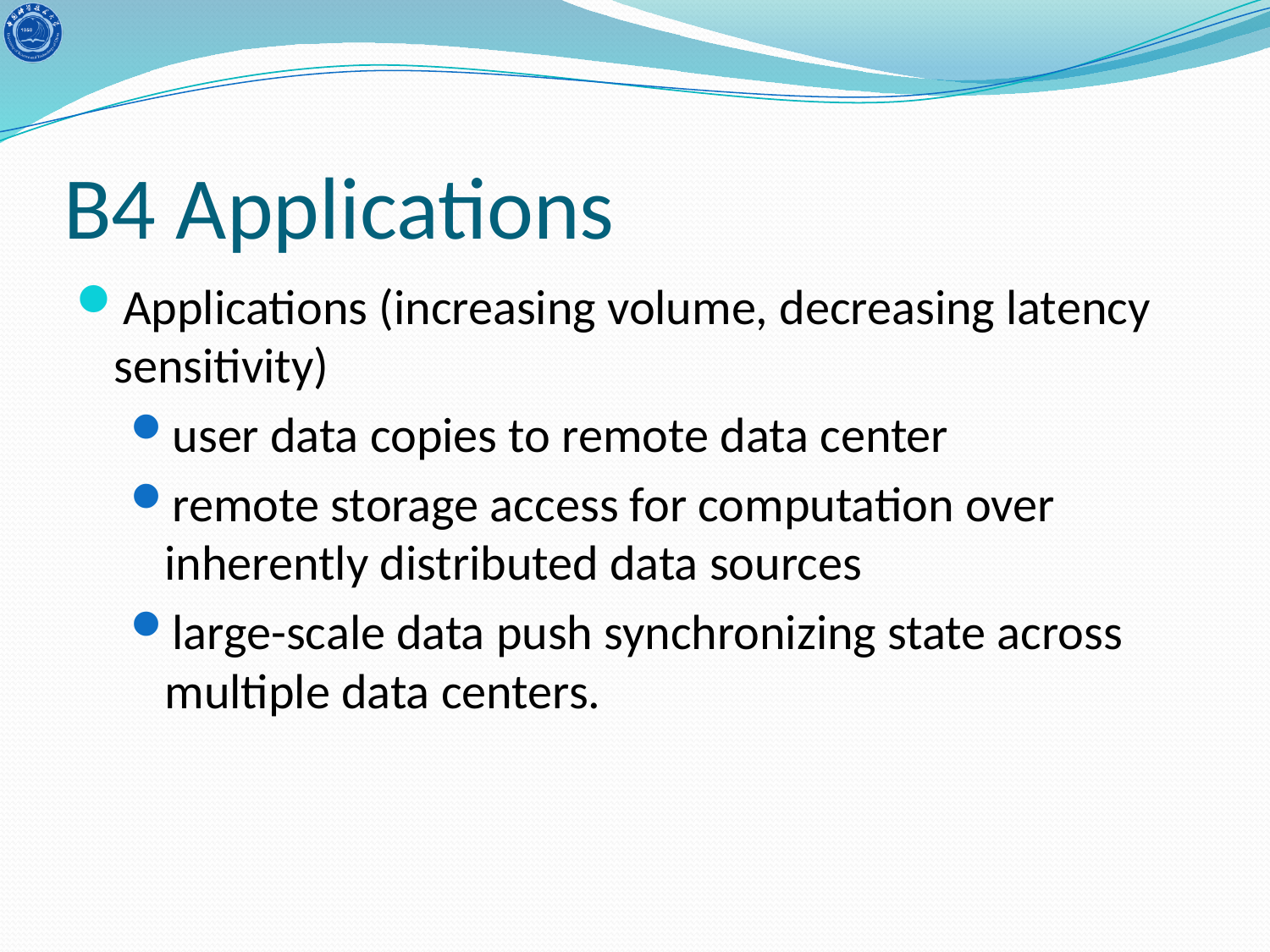

# B4 Applications
Applications (increasing volume, decreasing latency sensitivity)
user data copies to remote data center
remote storage access for computation over inherently distributed data sources
large-scale data push synchronizing state across multiple data centers.